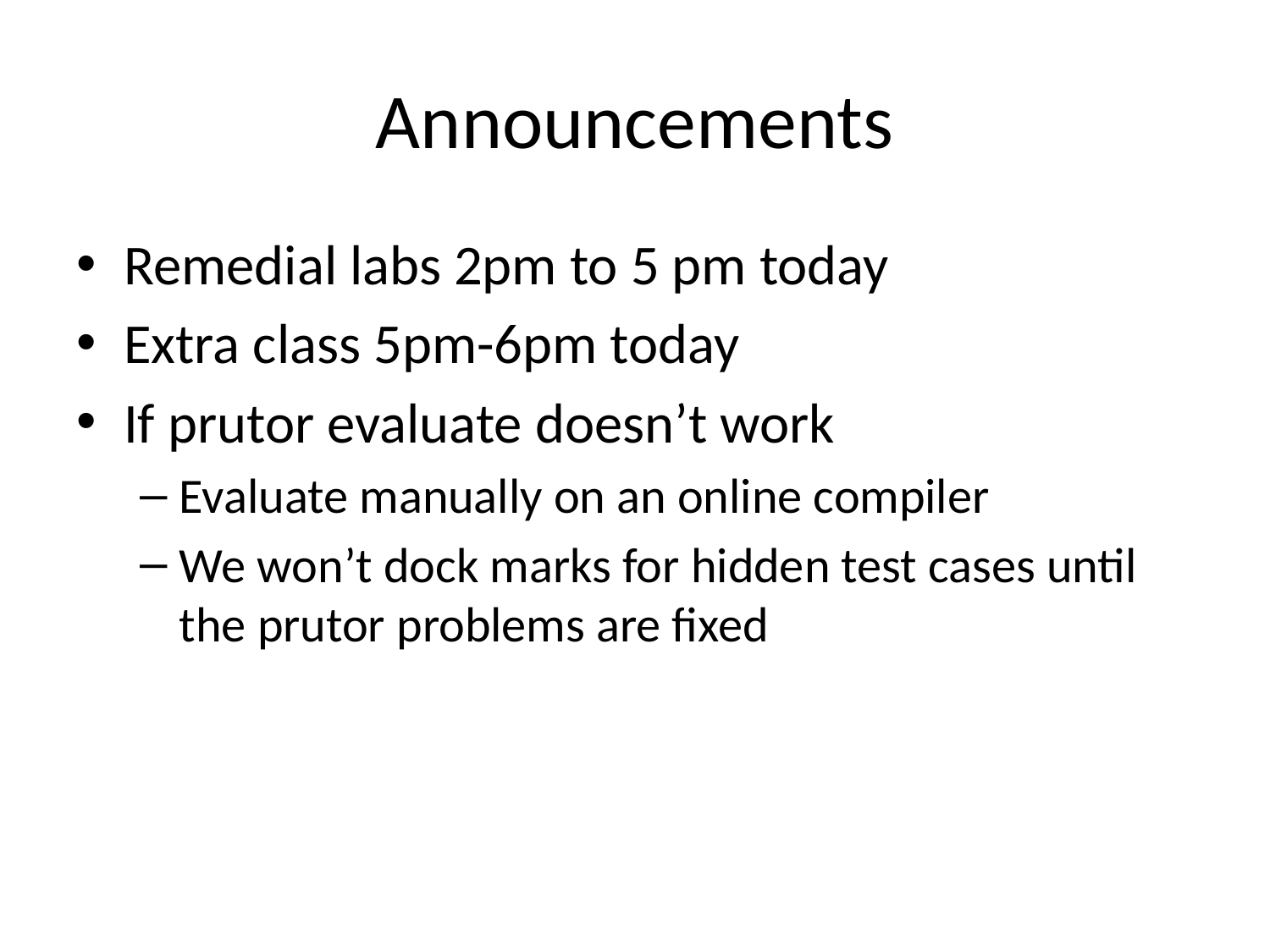

# Announcements
Remedial labs 2pm to 5 pm today
Extra class 5pm-6pm today
If prutor evaluate doesn’t work
Evaluate manually on an online compiler
We won’t dock marks for hidden test cases until the prutor problems are fixed